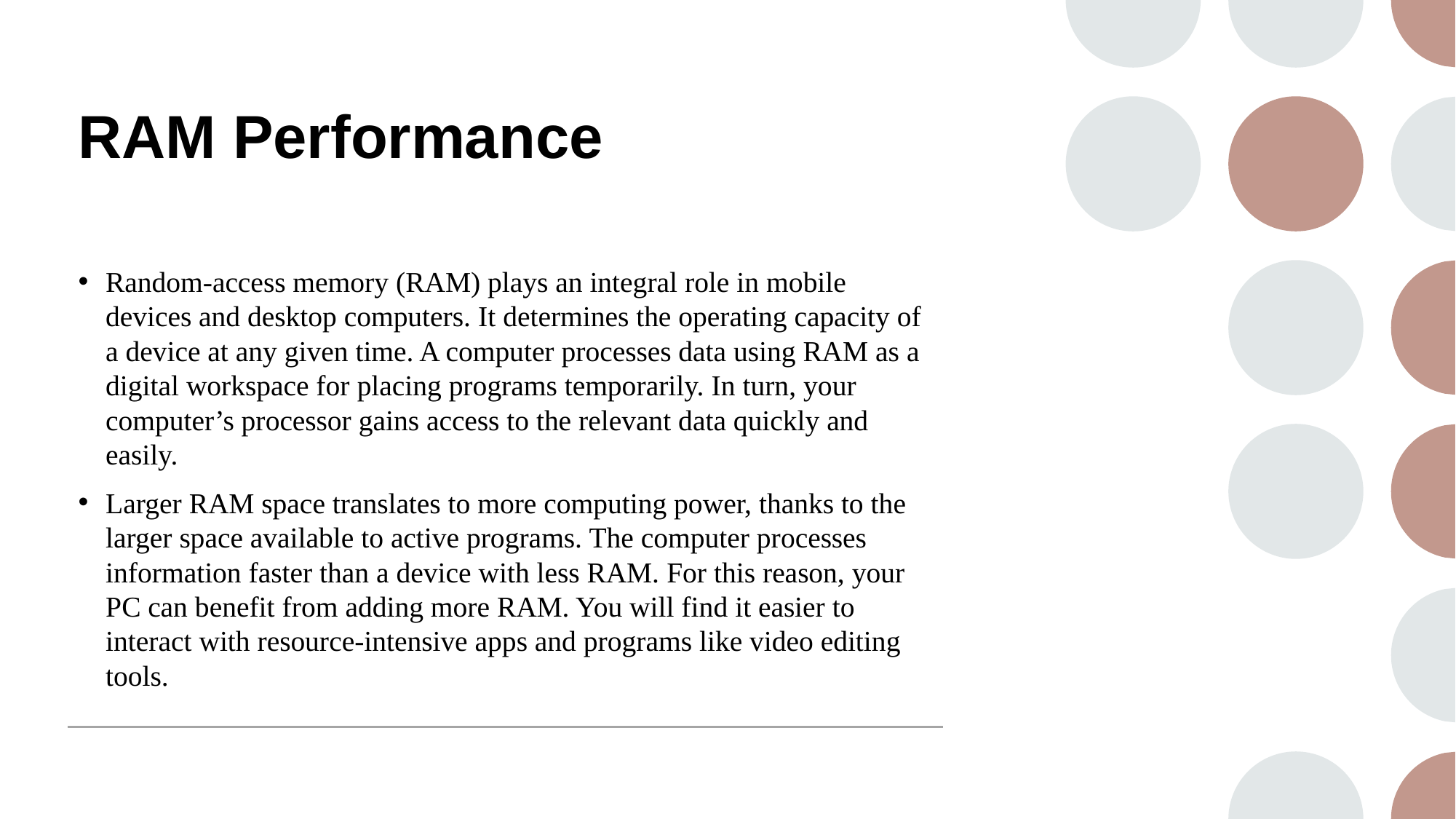

# RAM Performance
Random-access memory (RAM) plays an integral role in mobile devices and desktop computers. It determines the operating capacity of a device at any given time. A computer processes data using RAM as a digital workspace for placing programs temporarily. In turn, your computer’s processor gains access to the relevant data quickly and easily.
Larger RAM space translates to more computing power, thanks to the larger space available to active programs. The computer processes information faster than a device with less RAM. For this reason, your PC can benefit from adding more RAM. You will find it easier to interact with resource-intensive apps and programs like video editing tools.